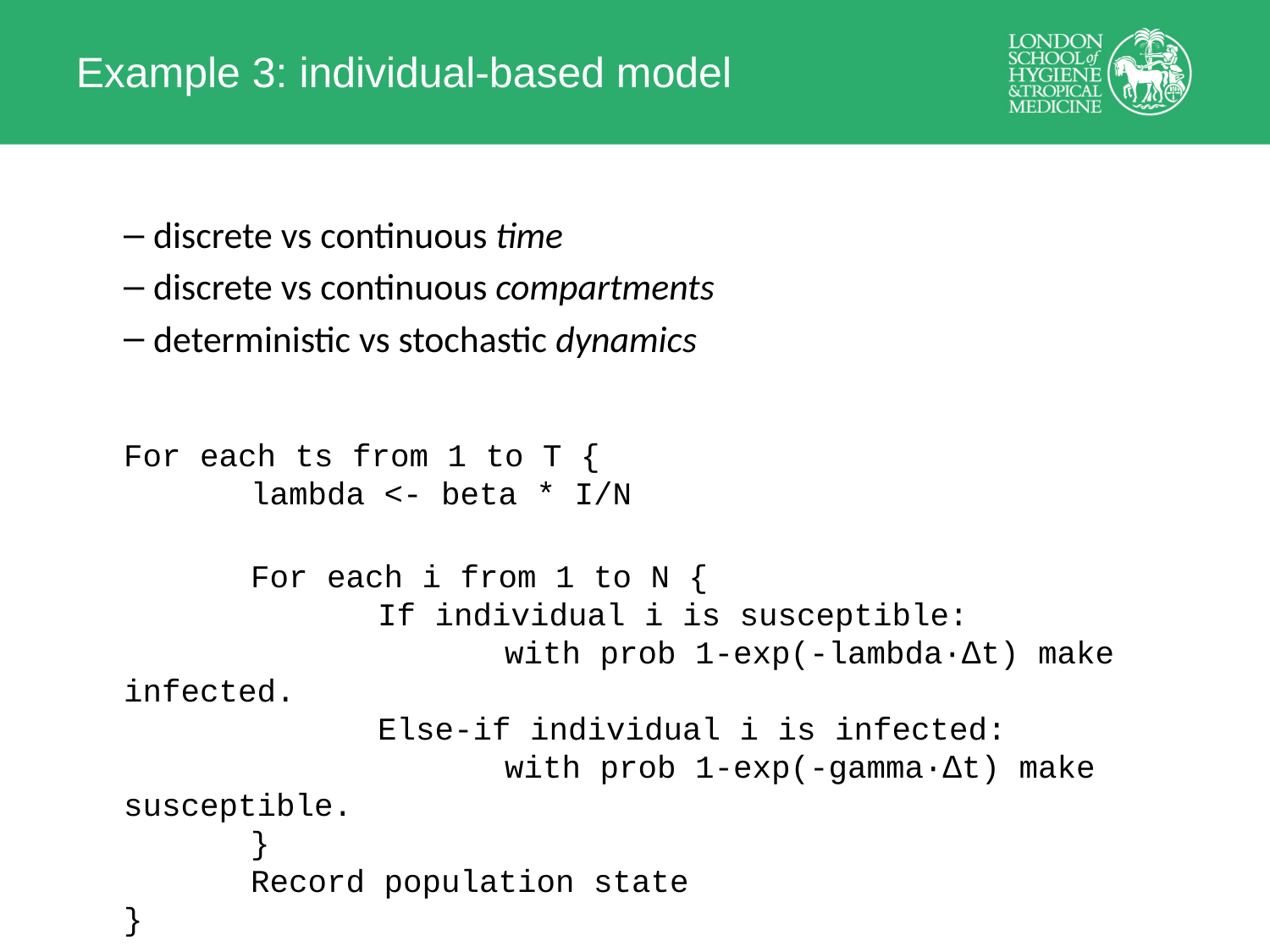

# Example 3: individual-based model
discrete vs continuous time
discrete vs continuous compartments
deterministic vs stochastic dynamics

For each ts from 1 to T {
	lambda <- beta * I/N
	For each i from 1 to N {
		If individual i is susceptible:
			with prob 1-exp(-lambda·∆t) make infected.
		Else-if individual i is infected:
			with prob 1-exp(-gamma·∆t) make susceptible.
	}
	Record population state
}